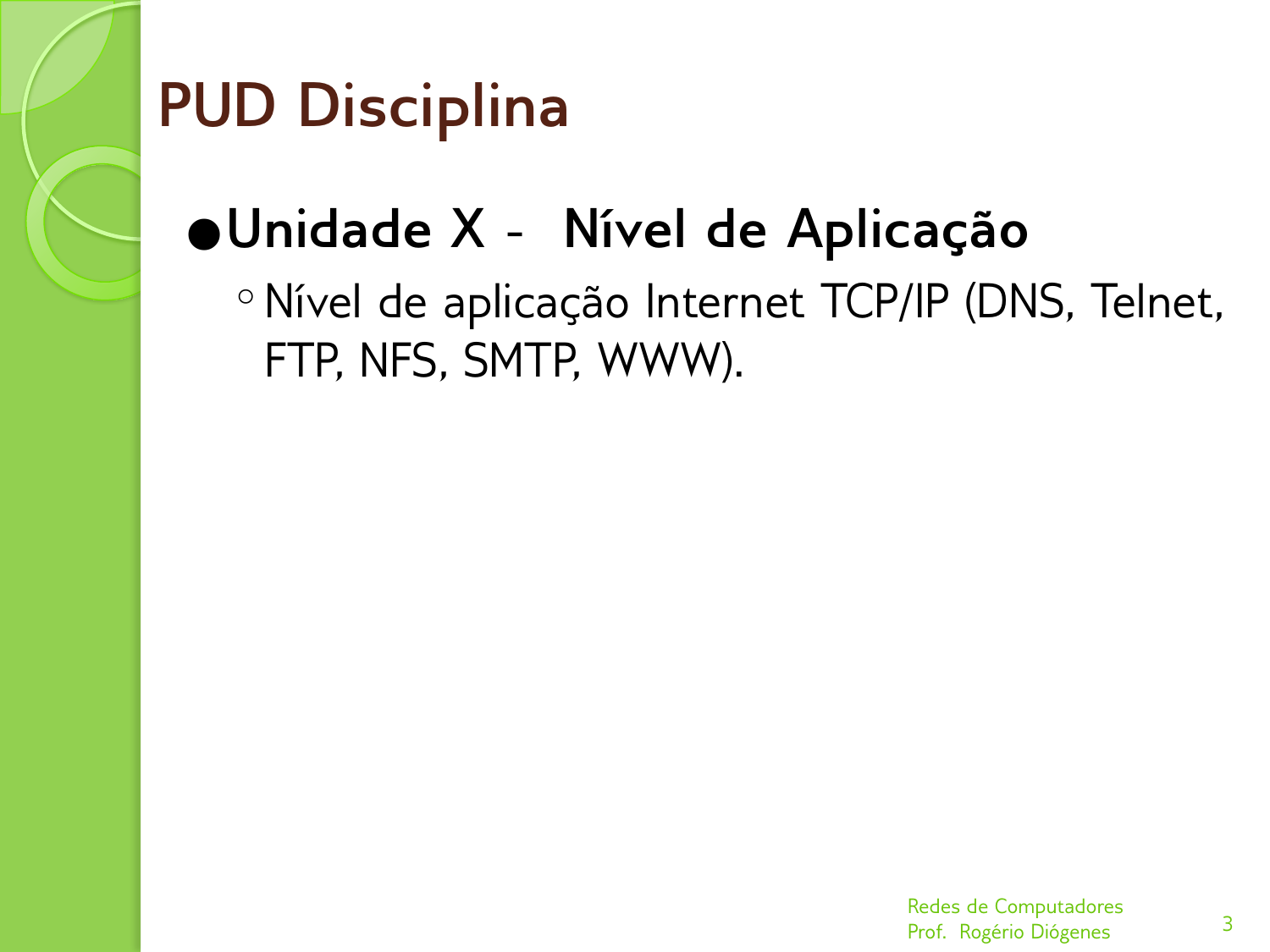

# PUD Disciplina
Unidade X -  Nível de Aplicação
Nível de aplicação Internet TCP/IP (DNS, Telnet, FTP, NFS, SMTP, WWW).

3
Redes de Computadores
Prof.  Rogério Diógenes